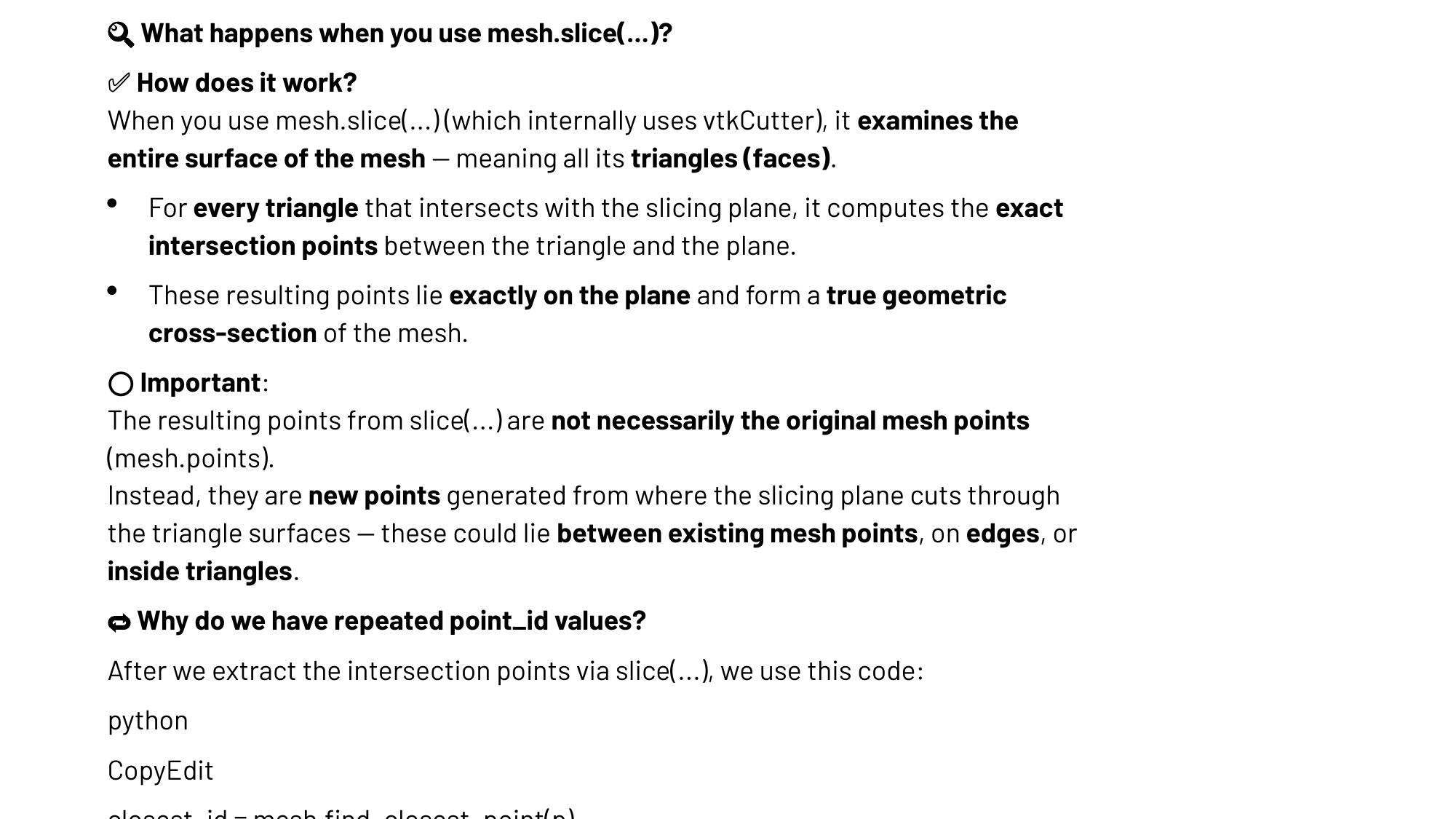

🔍 What happens when you use mesh.slice(...)?
✅ How does it work?
When you use mesh.slice(...) (which internally uses vtkCutter), it examines the entire surface of the mesh — meaning all its triangles (faces).
For every triangle that intersects with the slicing plane, it computes the exact intersection points between the triangle and the plane.
These resulting points lie exactly on the plane and form a true geometric cross-section of the mesh.
⭕ Important:
The resulting points from slice(...) are not necessarily the original mesh points (mesh.points).
Instead, they are new points generated from where the slicing plane cuts through the triangle surfaces — these could lie between existing mesh points, on edges, or inside triangles.
🔁 Why do we have repeated point_id values?
After we extract the intersection points via slice(...), we use this code:
python
CopyEdit
closest_id = mesh.find_closest_point(p)
intersected_ids.append(closest_id)
🔸 This means:
For each new intersection point p (not from the original mesh), we find the closest original point from the mesh.
Multiple close-by intersection points could all be closest to the same mesh point, especially if they lie in a tight region of the surface.
As a result, the same point_id may be appended multiple times.